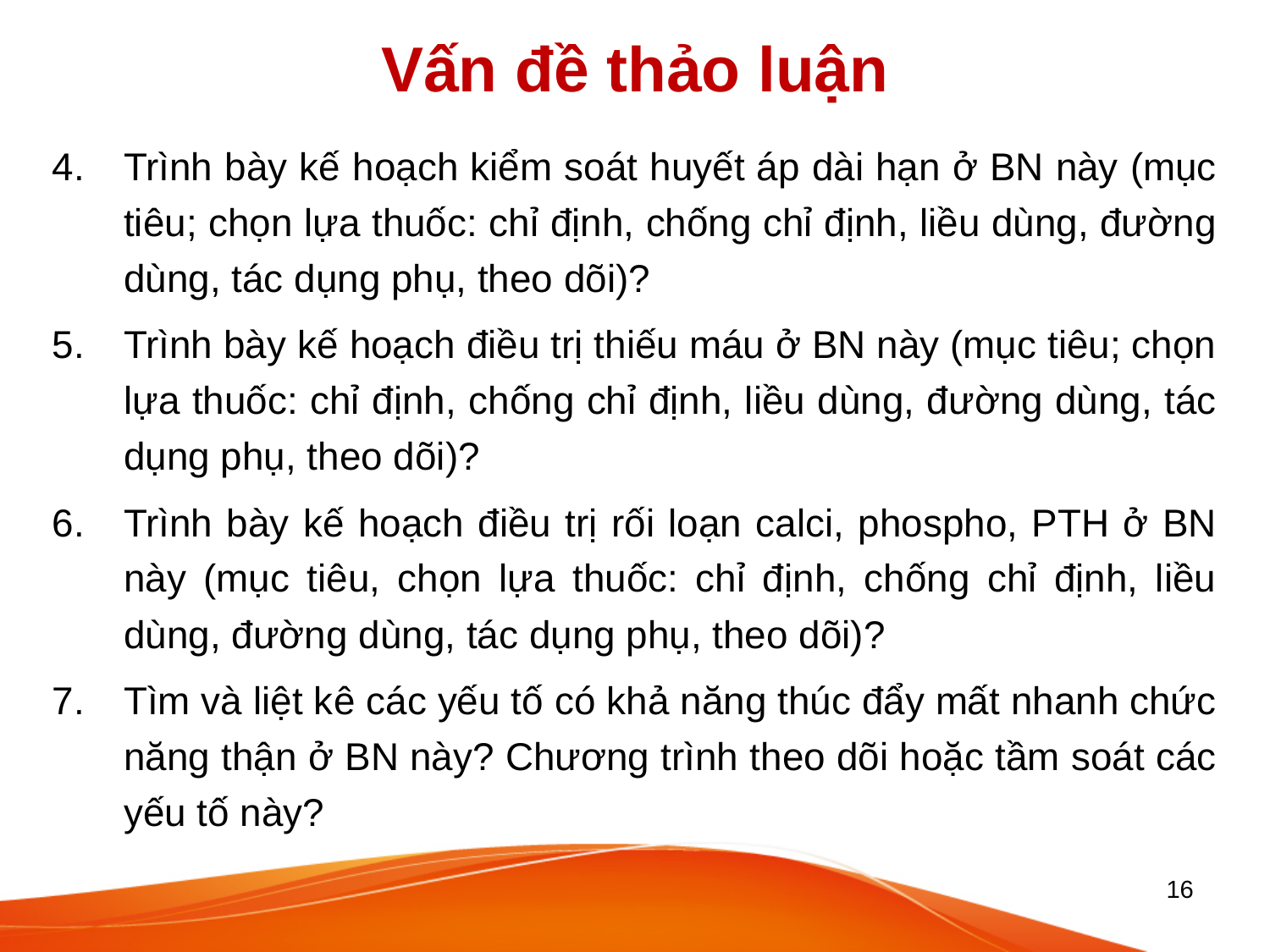

# Vấn đề thảo luận
Trình bày kế hoạch kiểm soát huyết áp dài hạn ở BN này (mục tiêu; chọn lựa thuốc: chỉ định, chống chỉ định, liều dùng, đường dùng, tác dụng phụ, theo dõi)?
Trình bày kế hoạch điều trị thiếu máu ở BN này (mục tiêu; chọn lựa thuốc: chỉ định, chống chỉ định, liều dùng, đường dùng, tác dụng phụ, theo dõi)?
Trình bày kế hoạch điều trị rối loạn calci, phospho, PTH ở BN này (mục tiêu, chọn lựa thuốc: chỉ định, chống chỉ định, liều dùng, đường dùng, tác dụng phụ, theo dõi)?
Tìm và liệt kê các yếu tố có khả năng thúc đẩy mất nhanh chức năng thận ở BN này? Chương trình theo dõi hoặc tầm soát các yếu tố này?

16